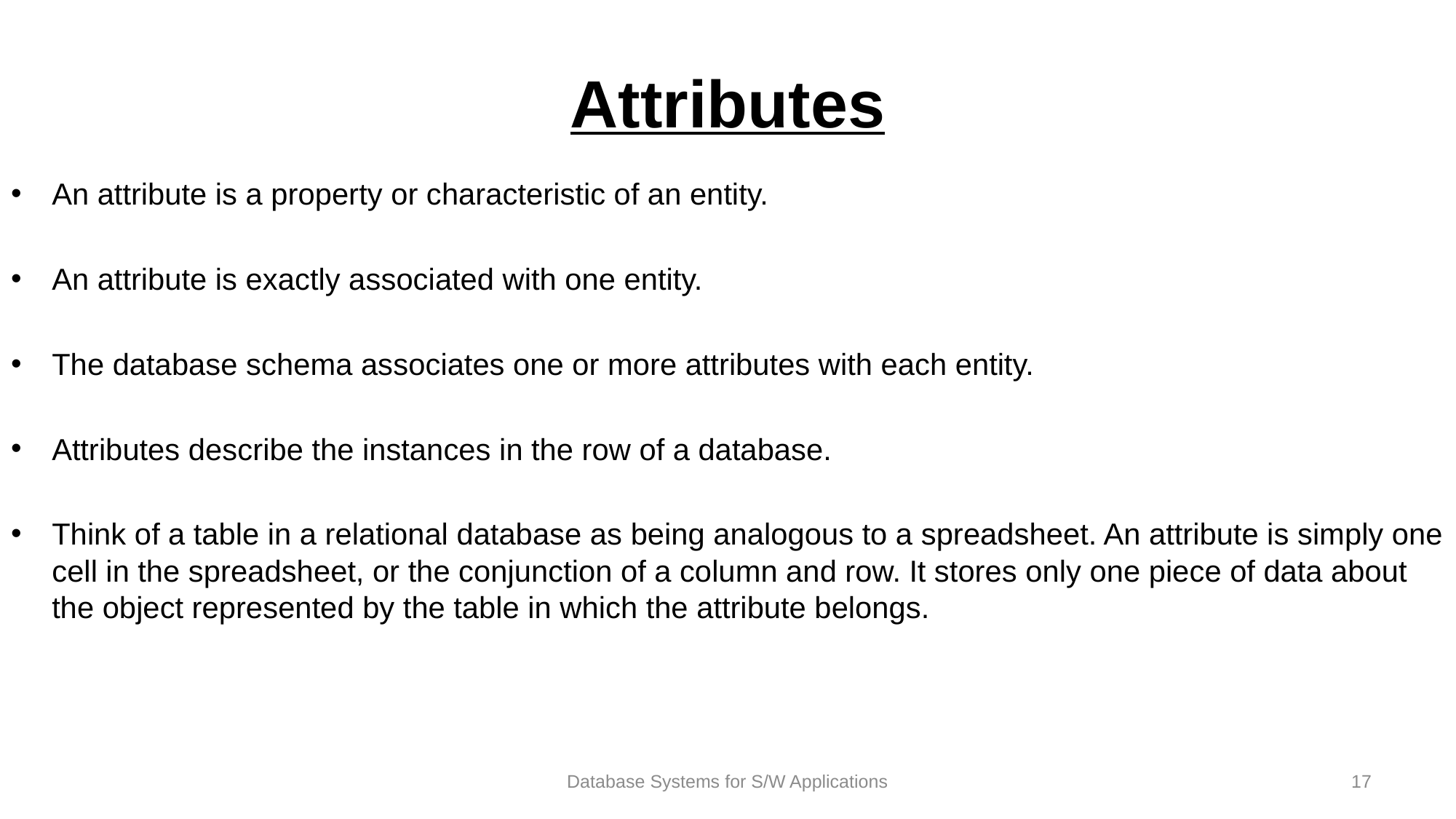

# Attributes
An attribute is a property or characteristic of an entity.

An attribute is exactly associated with one entity.

The database schema associates one or more attributes with each entity.

Attributes describe the instances in the row of a database.

Think of a table in a relational database as being analogous to a spreadsheet. An attribute is simply one cell in the spreadsheet, or the conjunction of a column and row. It stores only one piece of data about the object represented by the table in which the attribute belongs.

Database Systems for S/W Applications
17